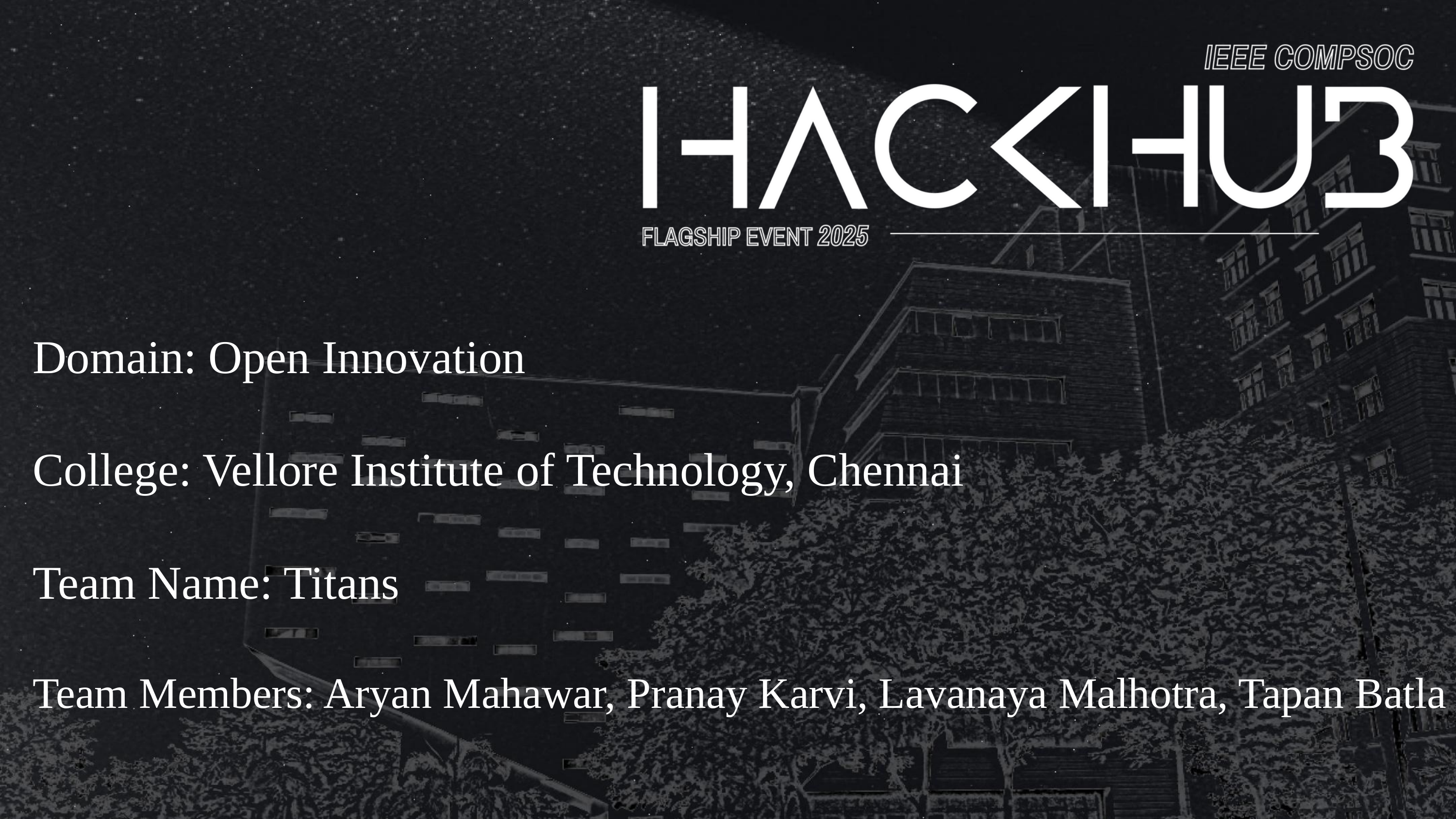

Domain: Open Innovation
College: Vellore Institute of Technology, Chennai

Team Name: Titans

Team Members: Aryan Mahawar, Pranay Karvi, Lavanaya Malhotra, Tapan Batla